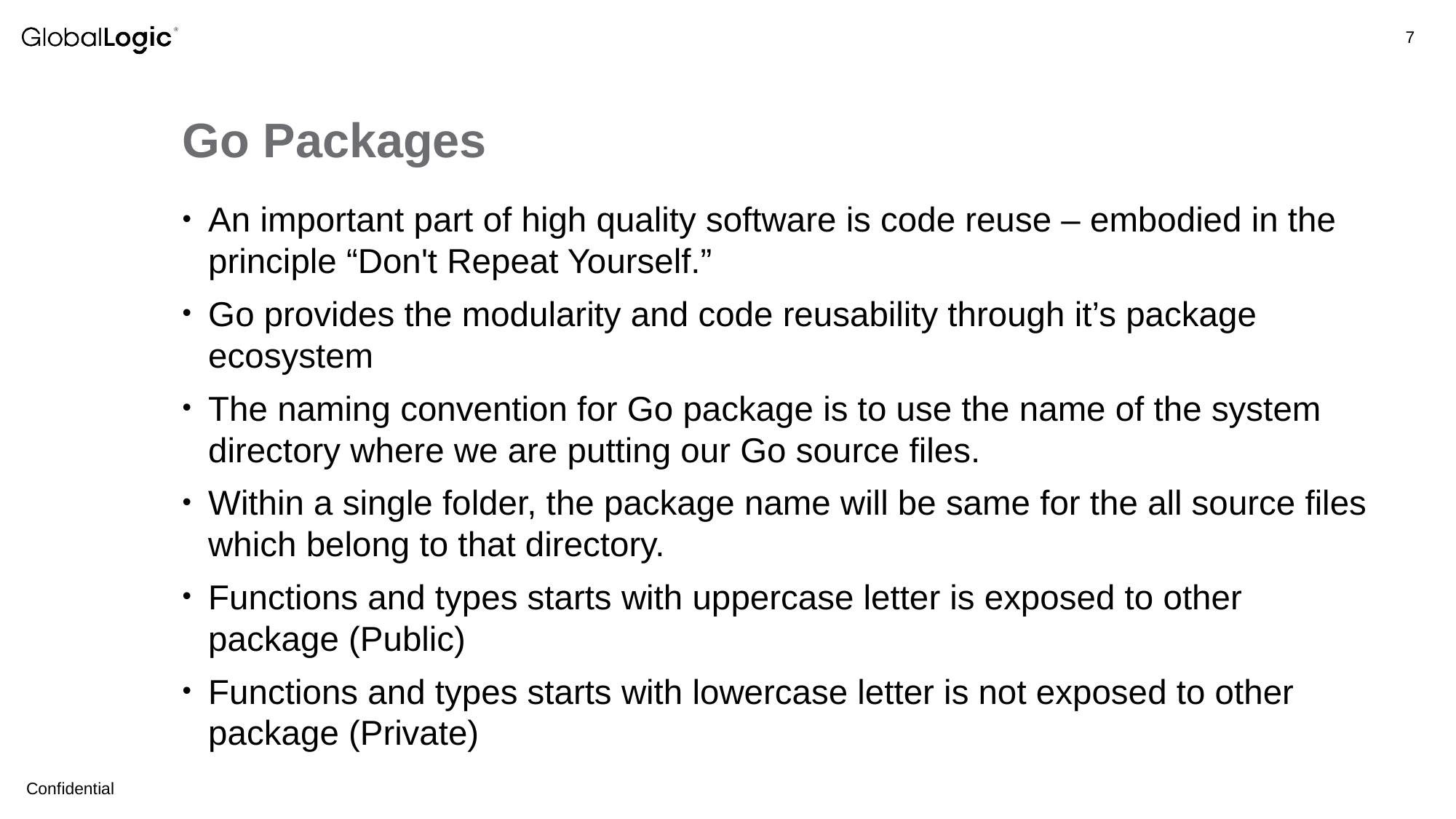

# Go Packages
An important part of high quality software is code reuse – embodied in the principle “Don't Repeat Yourself.”
Go provides the modularity and code reusability through it’s package ecosystem
The naming convention for Go package is to use the name of the system directory where we are putting our Go source files.
Within a single folder, the package name will be same for the all source files which belong to that directory.
Functions and types starts with uppercase letter is exposed to other package (Public)
Functions and types starts with lowercase letter is not exposed to other package (Private)